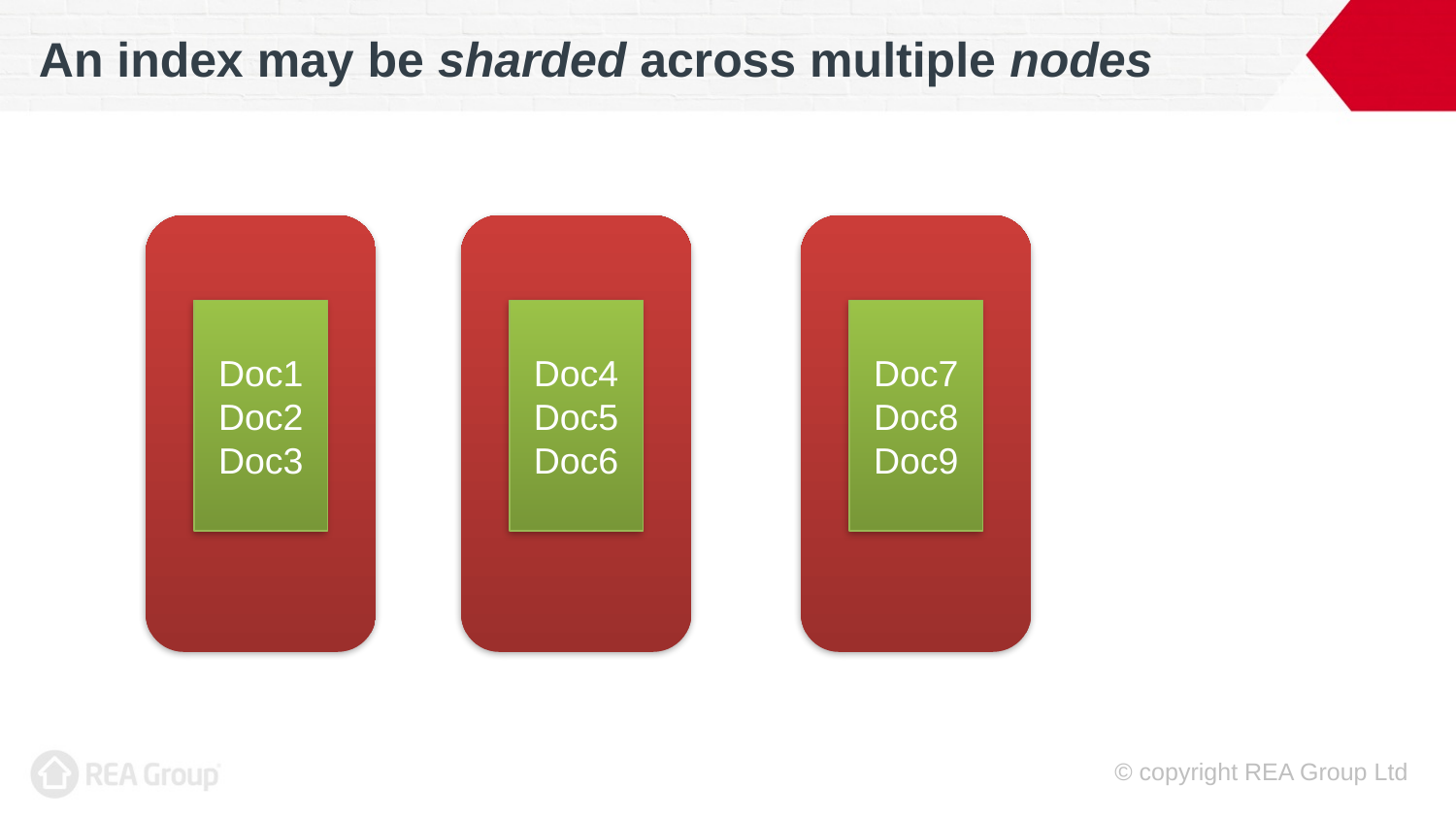

# An index may be sharded across multiple nodes

Doc1
Doc2
Doc3
Doc4
Doc5
Doc6
Doc7
Doc8
Doc9
© copyright REA Group Ltd